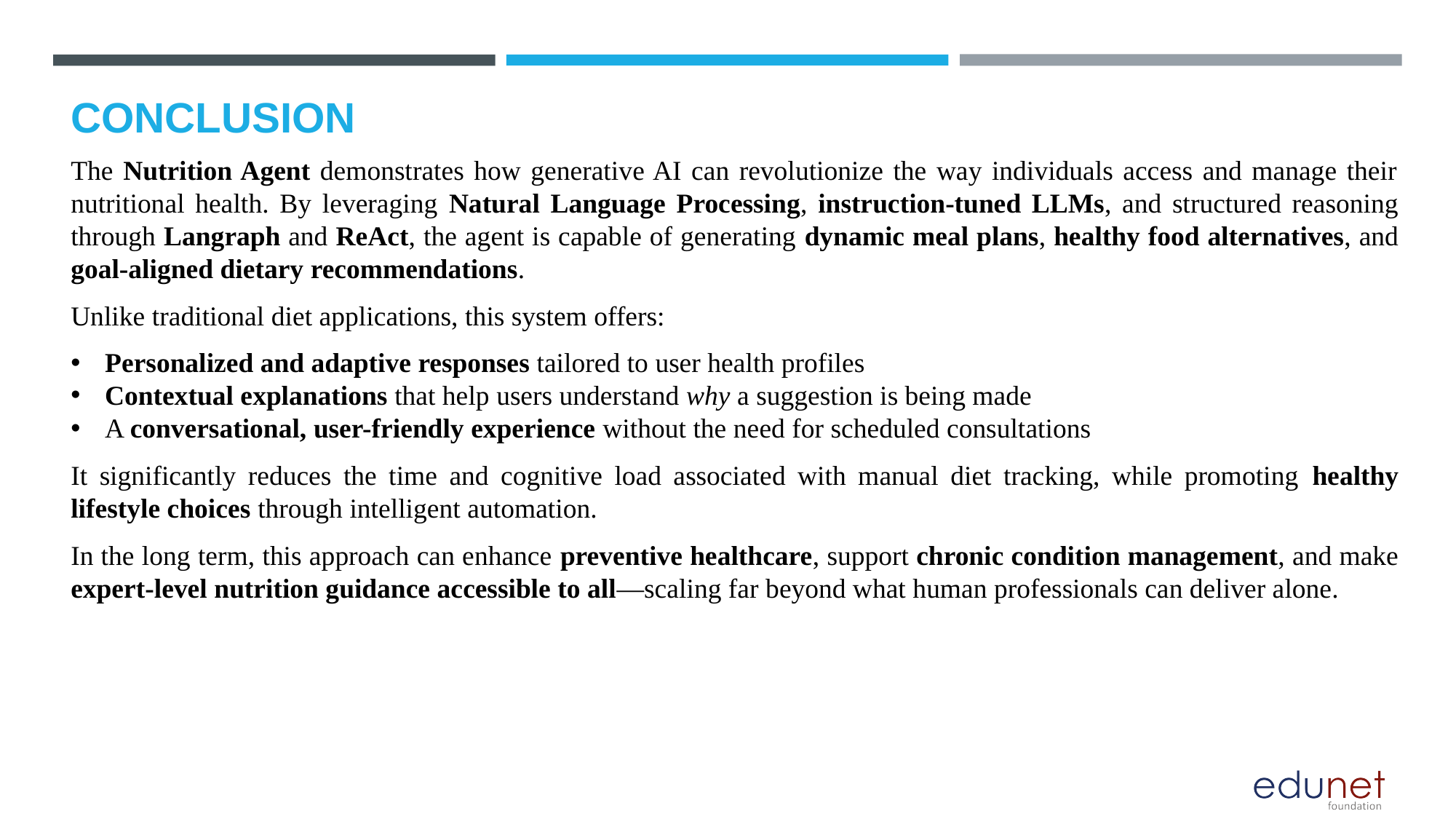

# CONCLUSION
The Nutrition Agent demonstrates how generative AI can revolutionize the way individuals access and manage their nutritional health. By leveraging Natural Language Processing, instruction-tuned LLMs, and structured reasoning through Langraph and ReAct, the agent is capable of generating dynamic meal plans, healthy food alternatives, and goal-aligned dietary recommendations.

Unlike traditional diet applications, this system offers:

Personalized and adaptive responses tailored to user health profiles
Contextual explanations that help users understand why a suggestion is being made
A conversational, user-friendly experience without the need for scheduled consultations

It significantly reduces the time and cognitive load associated with manual diet tracking, while promoting healthy lifestyle choices through intelligent automation.

In the long term, this approach can enhance preventive healthcare, support chronic condition management, and make expert-level nutrition guidance accessible to all—scaling far beyond what human professionals can deliver alone.